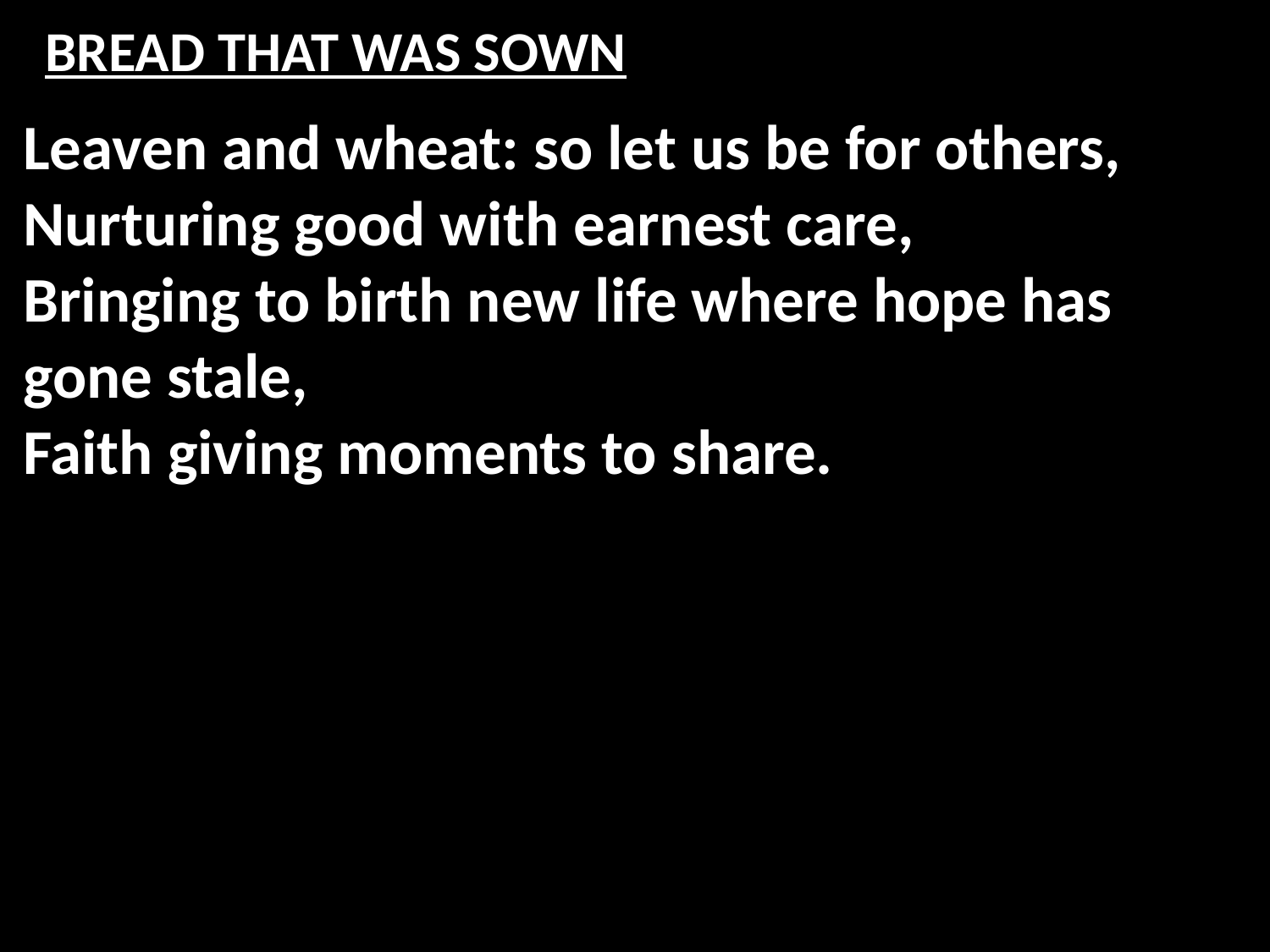

# BREAD THAT WAS SOWN
Leaven and wheat: so let us be for others,
Nurturing good with earnest care,
Bringing to birth new life where hope has
gone stale,
Faith giving moments to share.